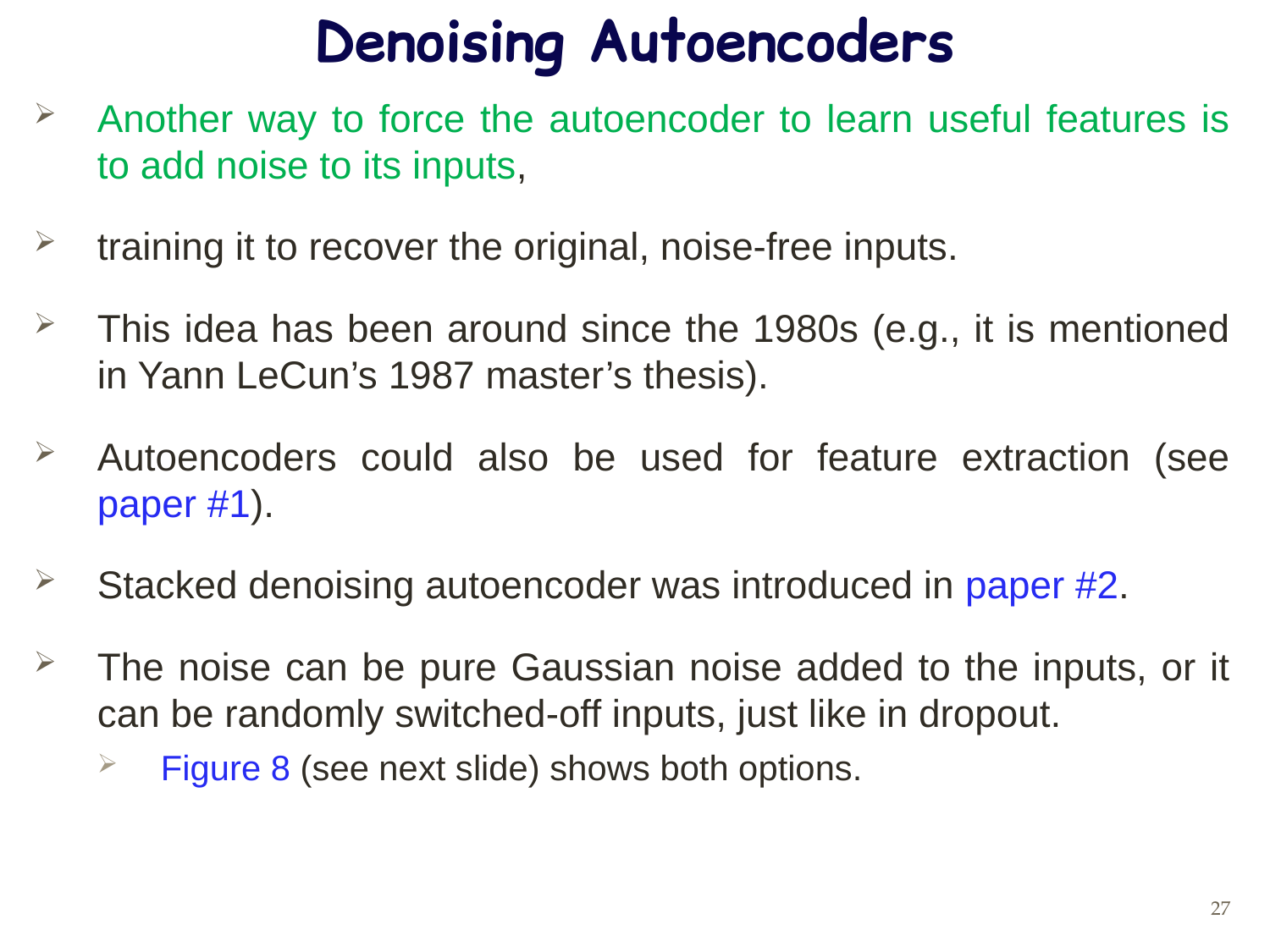

# Denoising Autoencoders
Another way to force the autoencoder to learn useful features is to add noise to its inputs,
training it to recover the original, noise-free inputs.
This idea has been around since the 1980s (e.g., it is mentioned in Yann LeCun’s 1987 master’s thesis).
Autoencoders could also be used for feature extraction (see paper #1).
Stacked denoising autoencoder was introduced in paper #2.
The noise can be pure Gaussian noise added to the inputs, or it can be randomly switched-off inputs, just like in dropout.
Figure 8 (see next slide) shows both options.

27